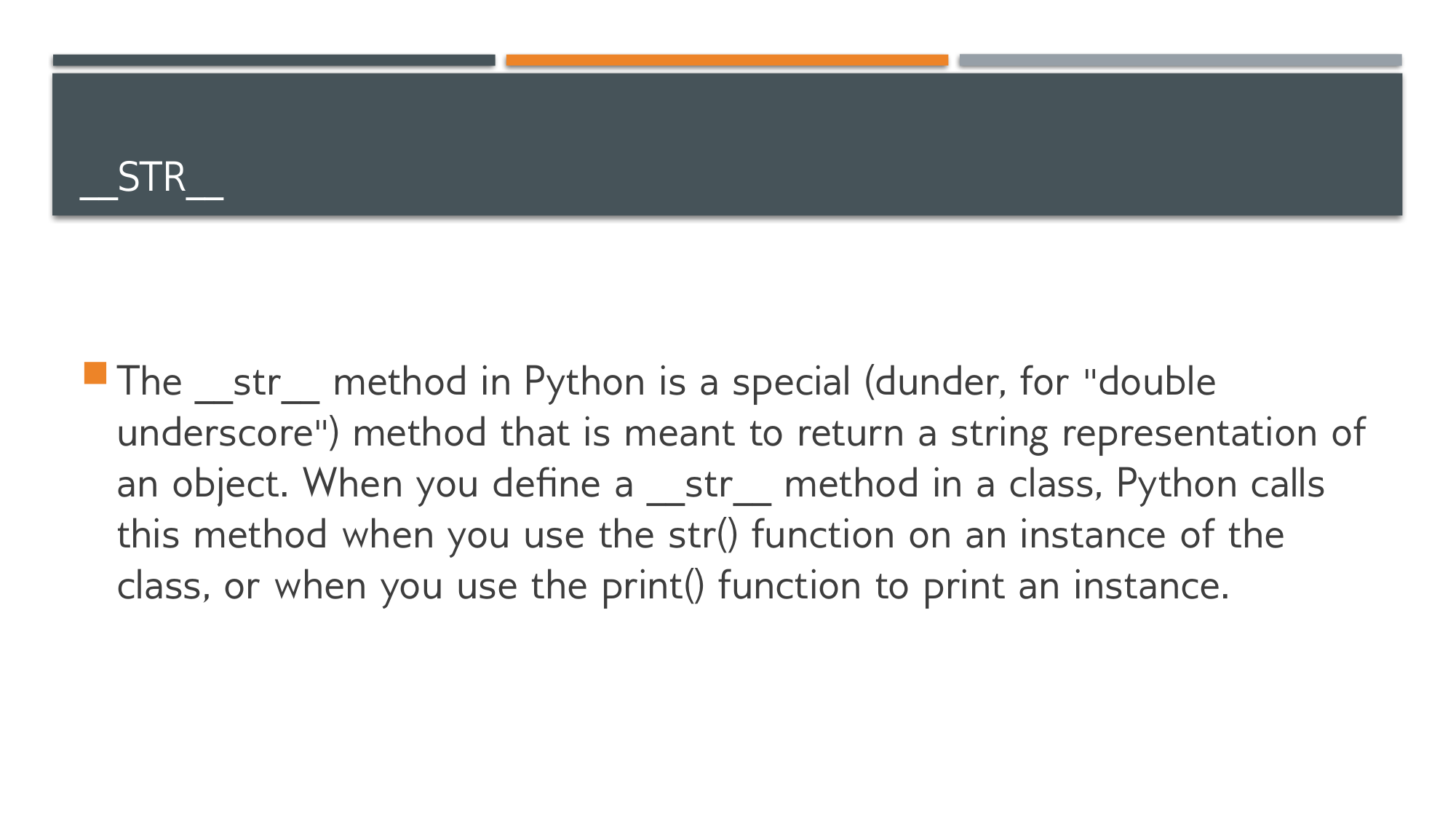

# __str__
The __str__ method in Python is a special (dunder, for "double underscore") method that is meant to return a string representation of an object. When you define a __str__ method in a class, Python calls this method when you use the str() function on an instance of the class, or when you use the print() function to print an instance.